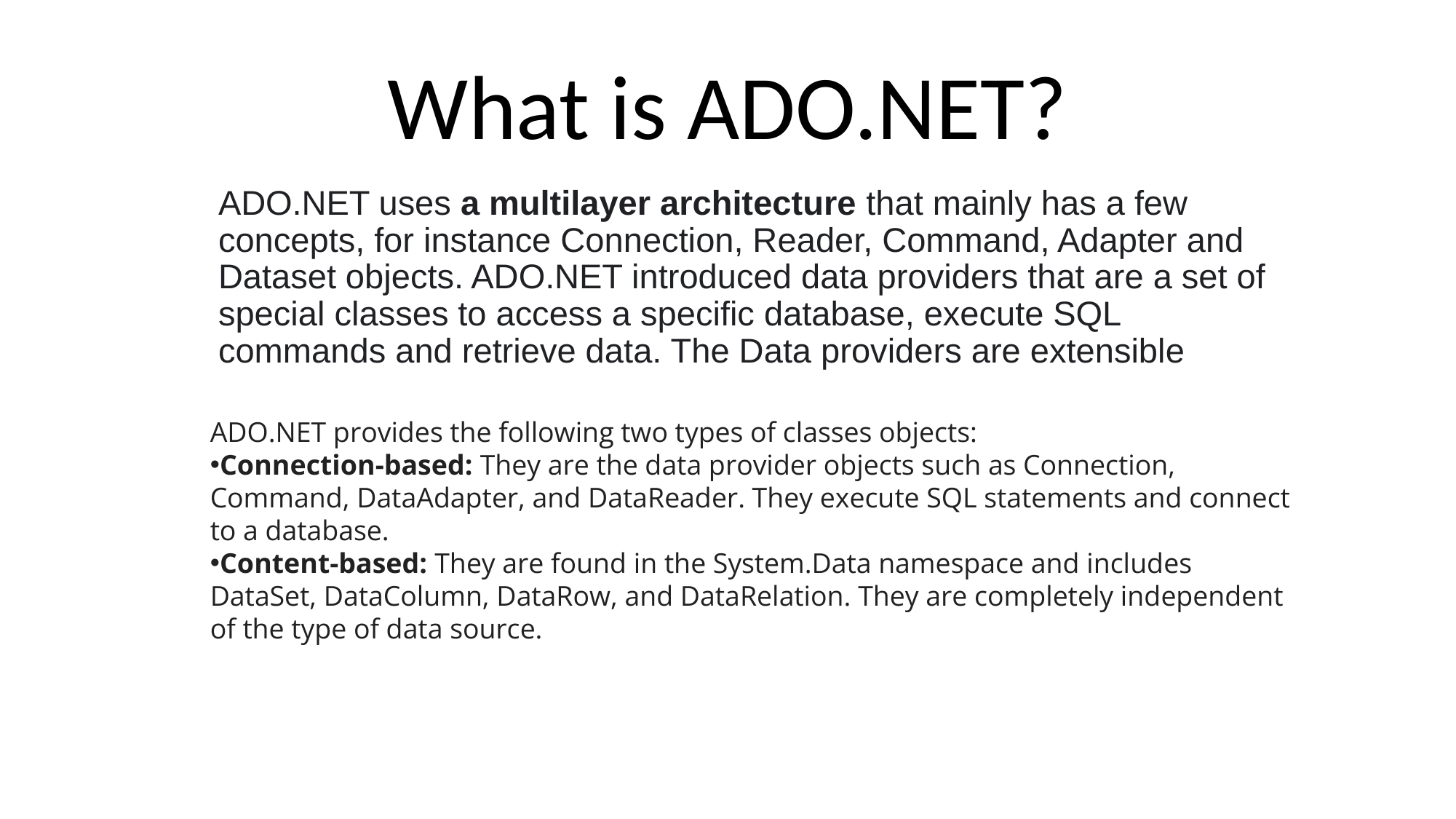

# What is ADO.NET?
ADO.NET uses a multilayer architecture that mainly has a few concepts, for instance Connection, Reader, Command, Adapter and Dataset objects. ADO.NET introduced data providers that are a set of special classes to access a specific database, execute SQL commands and retrieve data. The Data providers are extensible
ADO.NET provides the following two types of classes objects:
Connection-based: They are the data provider objects such as Connection, Command, DataAdapter, and DataReader. They execute SQL statements and connect to a database.
Content-based: They are found in the System.Data namespace and includes DataSet, DataColumn, DataRow, and DataRelation. They are completely independent of the type of data source.